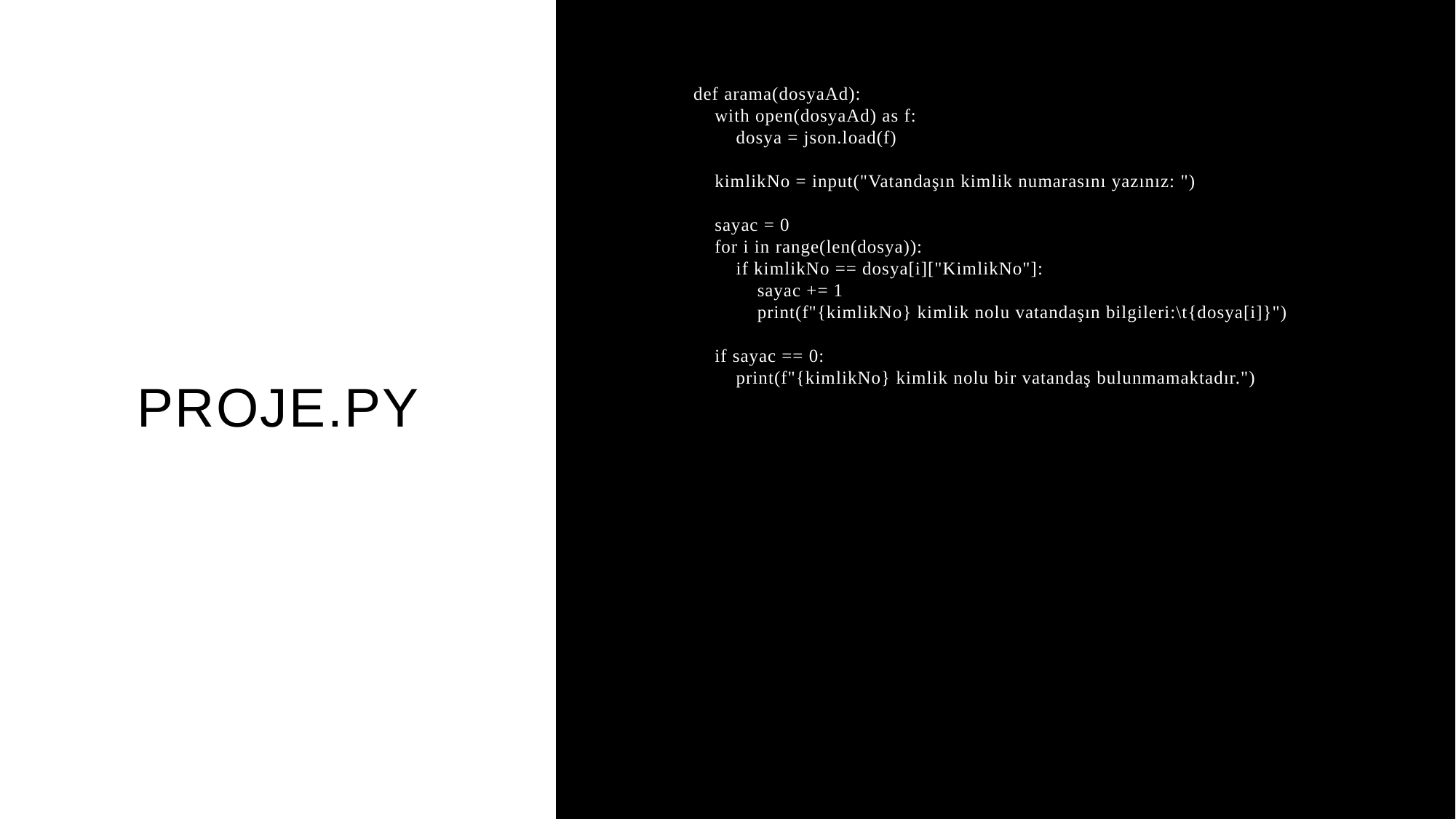

# Proje.py
def arama(dosyaAd):
    with open(dosyaAd) as f:
        dosya = json.load(f)

    kimlikNo = input("Vatandaşın kimlik numarasını yazınız: ")

    sayac = 0
    for i in range(len(dosya)):
        if kimlikNo == dosya[i]["KimlikNo"]:
            sayac += 1
            print(f"{kimlikNo} kimlik nolu vatandaşın bilgileri:\t{dosya[i]}")

    if sayac == 0:
        print(f"{kimlikNo} kimlik nolu bir vatandaş bulunmamaktadır.")